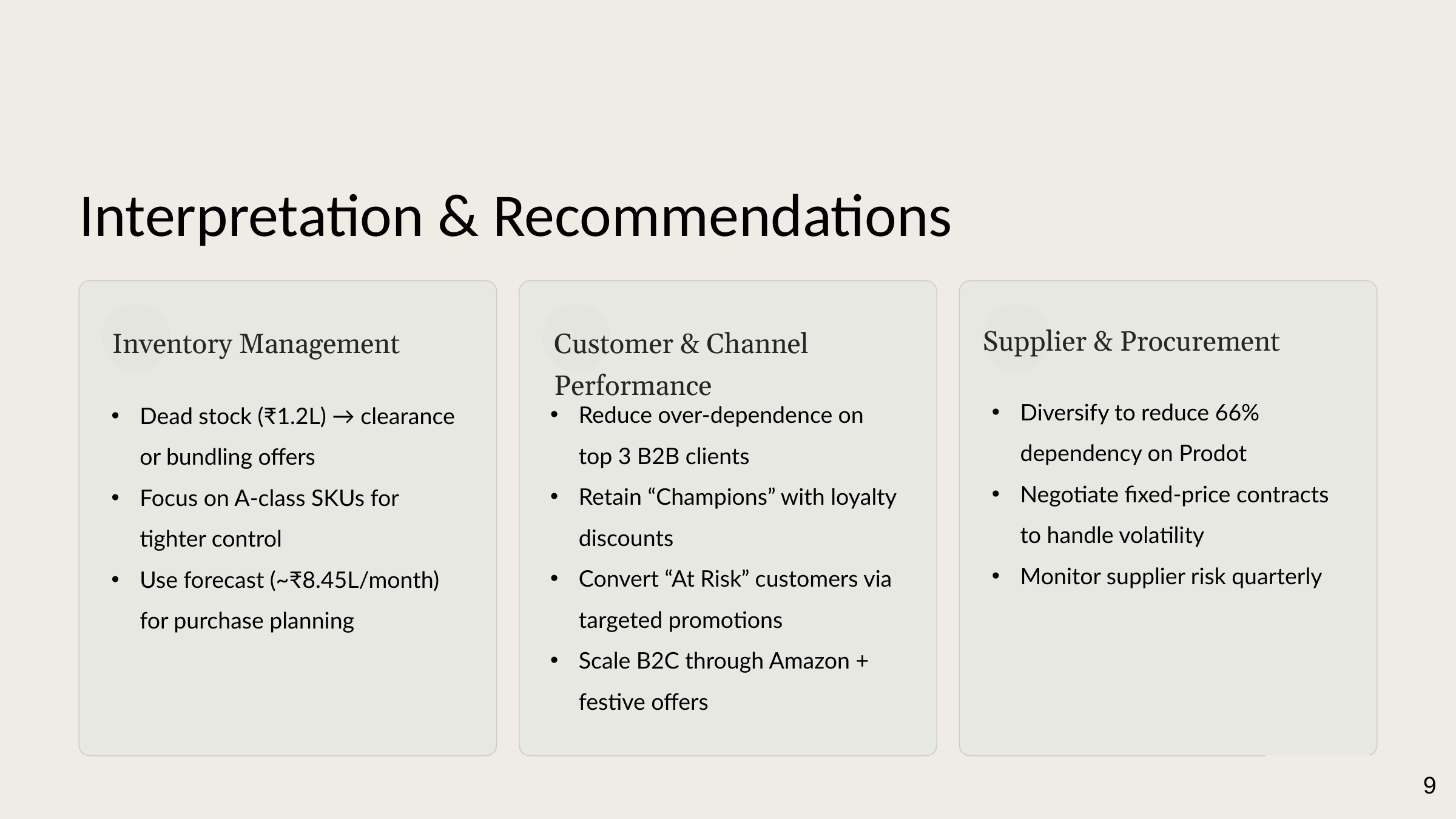

Interpretation & Recommendations

Supplier & Procurement
Inventory Management
Customer & Channel Performance
Diversify to reduce 66% dependency on Prodot
Negotiate fixed-price contracts to handle volatility
Monitor supplier risk quarterly
Reduce over-dependence on top 3 B2B clients
Retain “Champions” with loyalty discounts
Convert “At Risk” customers via targeted promotions
Scale B2C through Amazon + festive offers
Dead stock (₹1.2L) → clearance or bundling offers
Focus on A-class SKUs for tighter control
Use forecast (~₹8.45L/month) for purchase planning

9